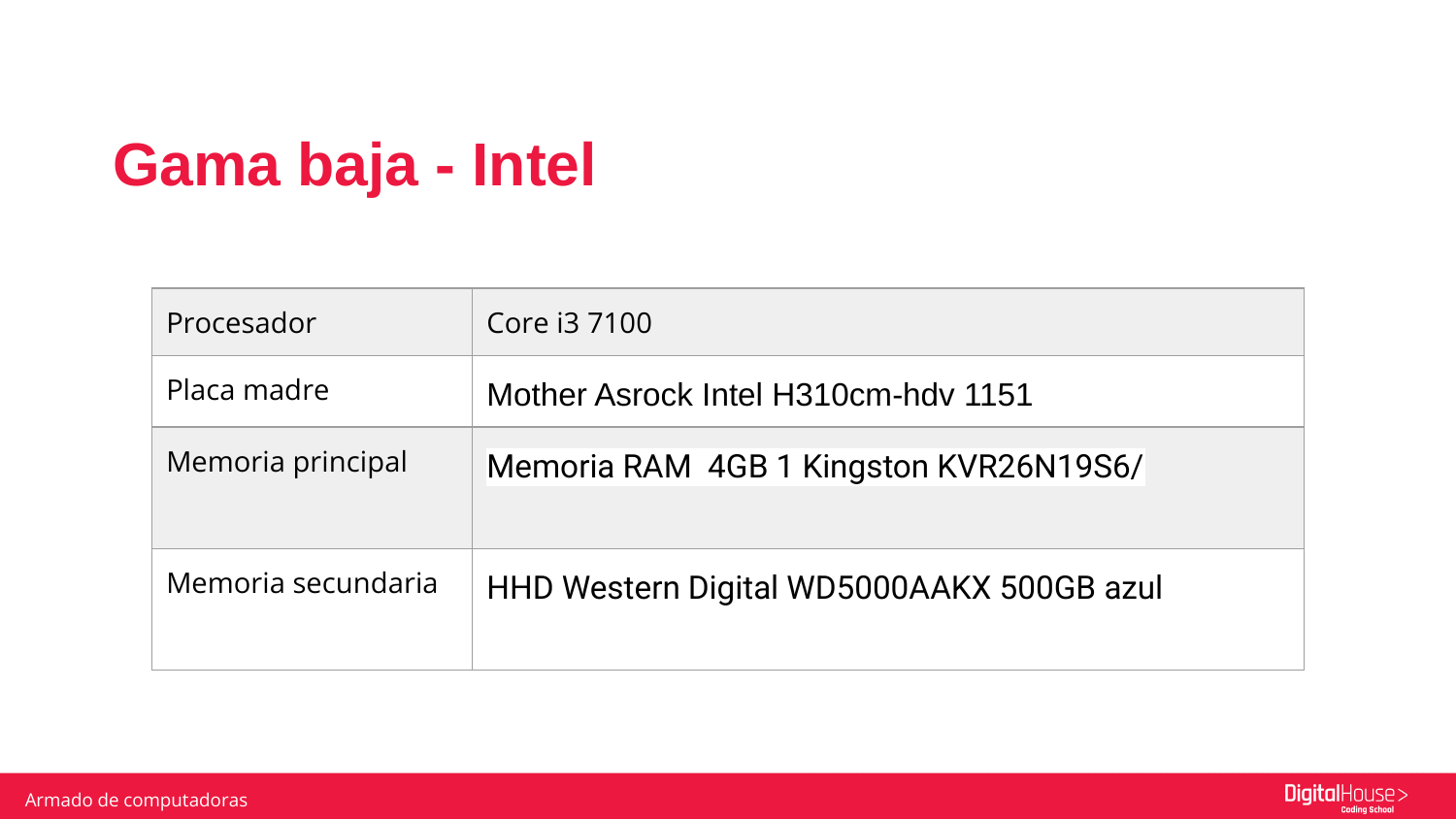

Gama baja - Intel

| Procesador | Core i3 7100 |
| --- | --- |
| Placa madre | Mother Asrock Intel H310cm-hdv 1151 |
| Memoria principal | Memoria RAM 4GB 1 Kingston KVR26N19S6/ |
| Memoria secundaria | HHD Western Digital WD5000AAKX 500GB azul |